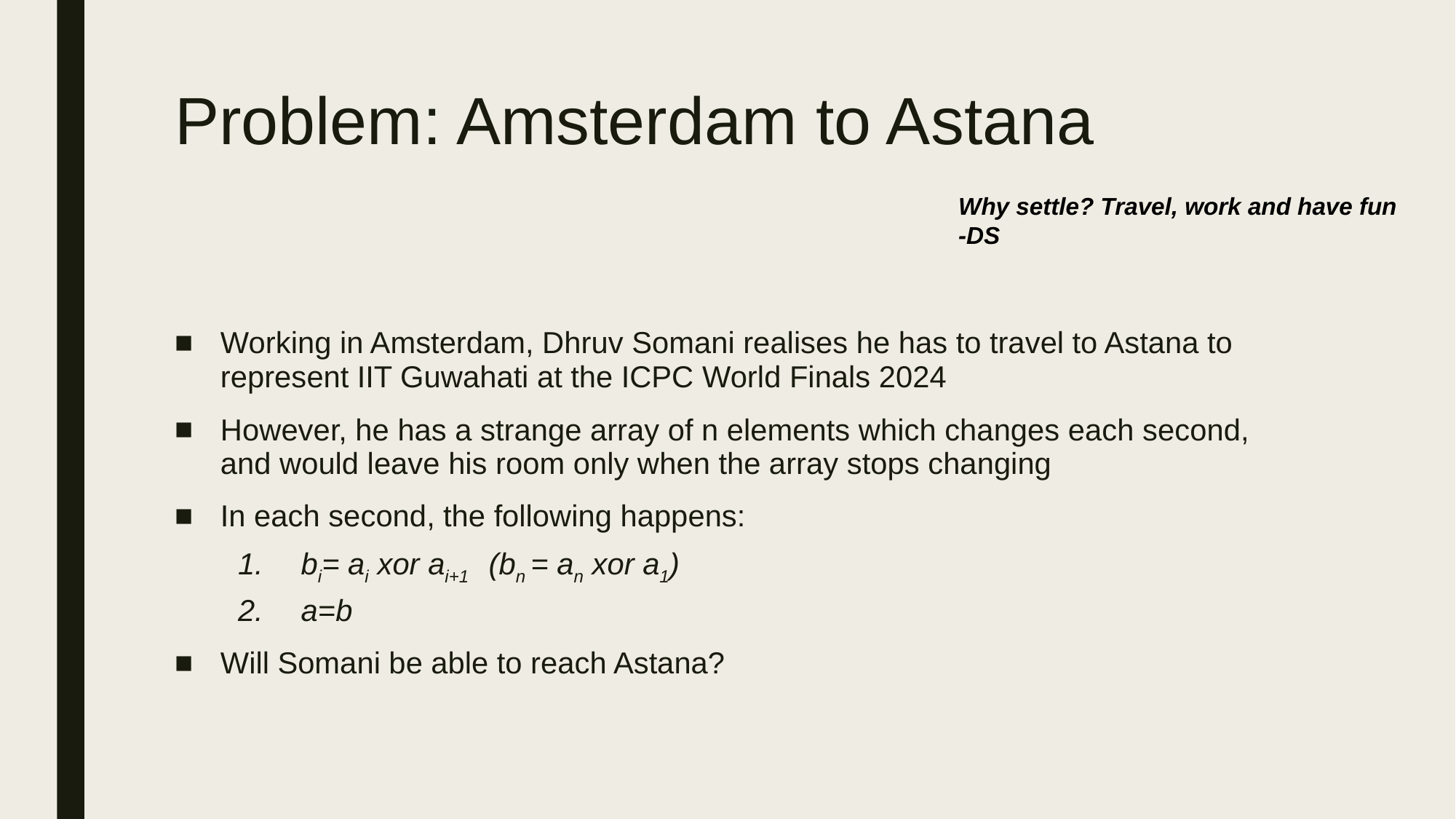

# Problem: Amsterdam to Astana
Why settle? Travel, work and have fun
-DS
Working in Amsterdam, Dhruv Somani realises he has to travel to Astana to represent IIT Guwahati at the ICPC World Finals 2024
However, he has a strange array of n elements which changes each second, and would leave his room only when the array stops changing
In each second, the following happens:
 bi= ai xor ai+1    (bn = an xor a1)
 a=b
Will Somani be able to reach Astana?